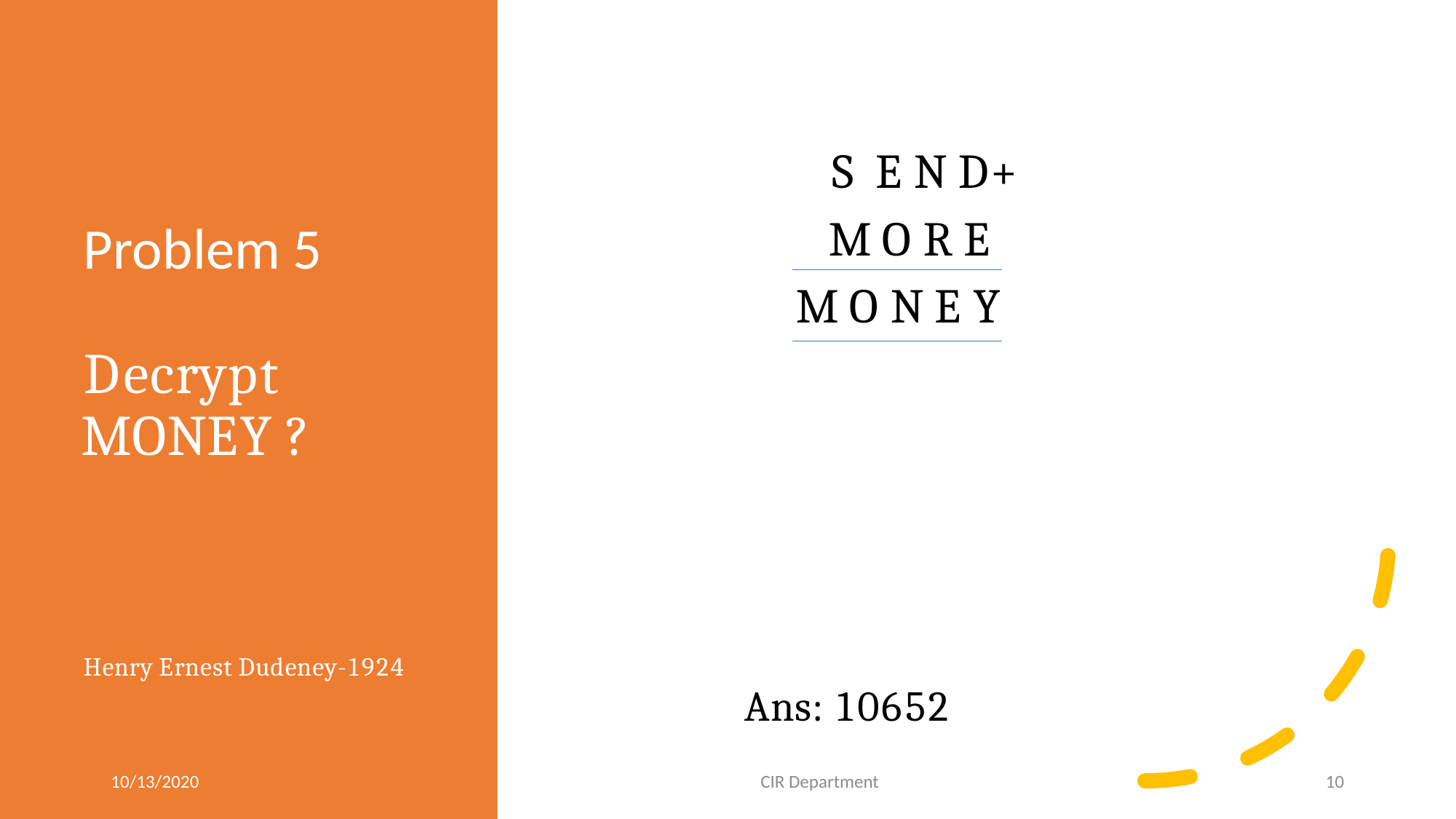

Problem 5
Decrypt MONEY ?
Henry Ernest Dudeney-1924
		        S  E N D+
		        M O R E
		     M O N E Y

		Ans: 10652

10/13/2020
CIR Department
10